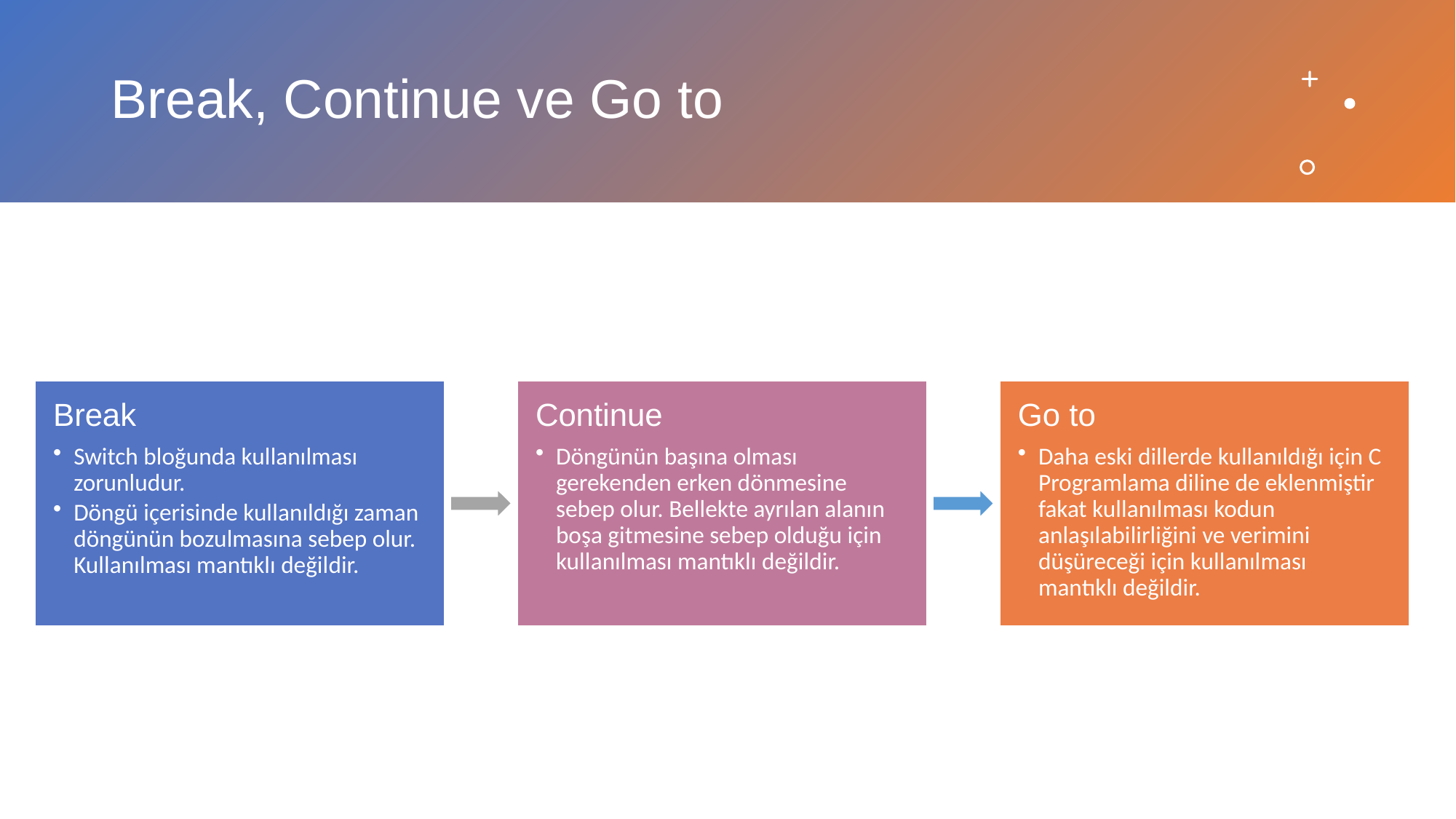

# Break, Continue ve Go to

Break
Switch bloğunda kullanılması zorunludur.
Döngü içerisinde kullanıldığı zaman döngünün bozulmasına sebep olur. Kullanılması mantıklı değildir.
Continue
Döngünün başına olması gerekenden erken dönmesine sebep olur. Bellekte ayrılan alanın boşa gitmesine sebep olduğu için kullanılması mantıklı değildir.
Go to
Daha eski dillerde kullanıldığı için C Programlama diline de eklenmiştir fakat kullanılması kodun anlaşılabilirliğini ve verimini düşüreceği için kullanılması mantıklı değildir.